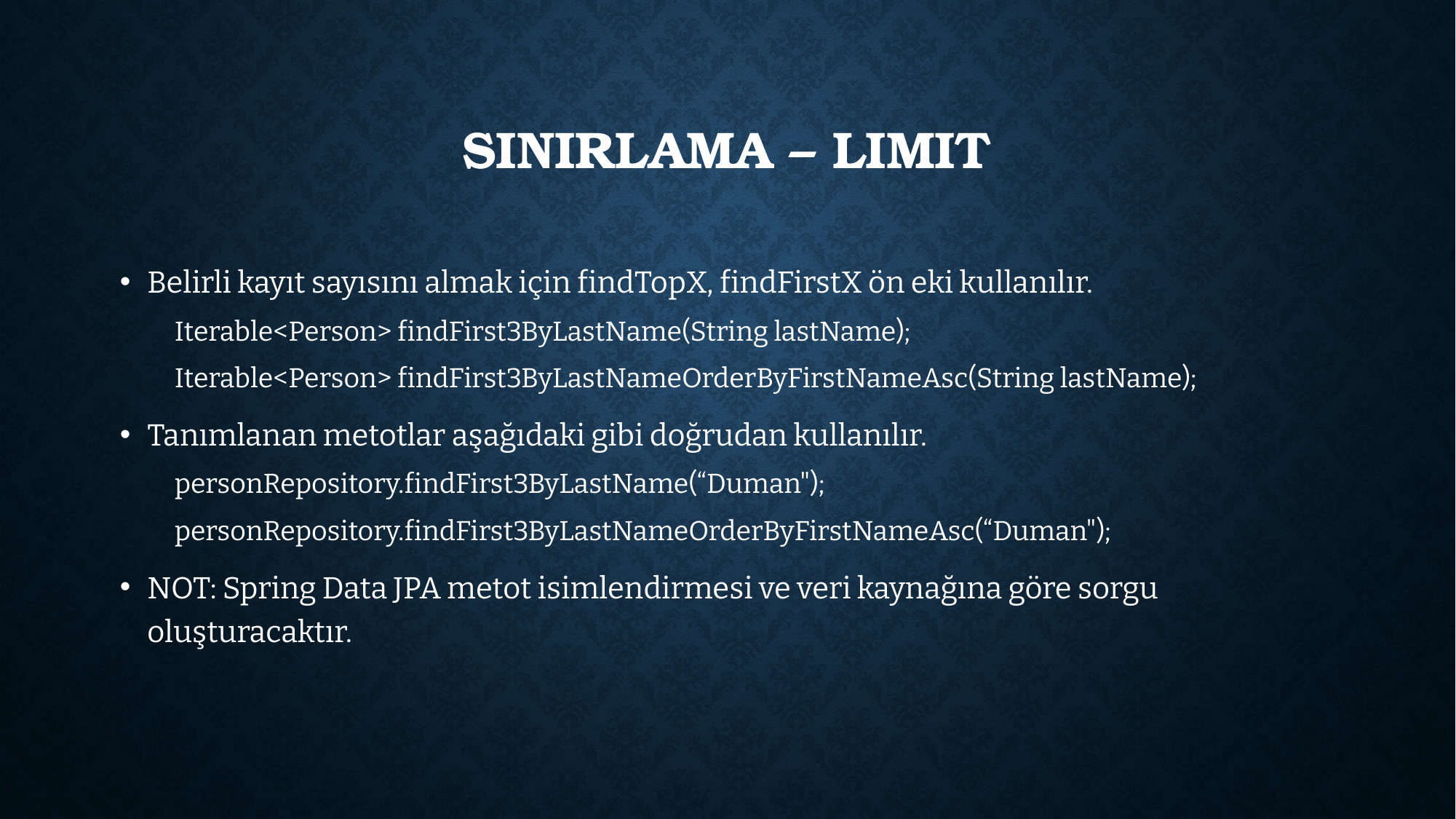

# Sınırlama – Limit
Belirli kayıt sayısını almak için findTopX, findFirstX ön eki kullanılır.
Iterable<Person> findFirst3ByLastName(String lastName);
Iterable<Person> findFirst3ByLastNameOrderByFirstNameAsc(String lastName);
Tanımlanan metotlar aşağıdaki gibi doğrudan kullanılır.
personRepository.findFirst3ByLastName(“Duman");
personRepository.findFirst3ByLastNameOrderByFirstNameAsc(“Duman");
NOT: Spring Data JPA metot isimlendirmesi ve veri kaynağına göre sorgu oluşturacaktır.